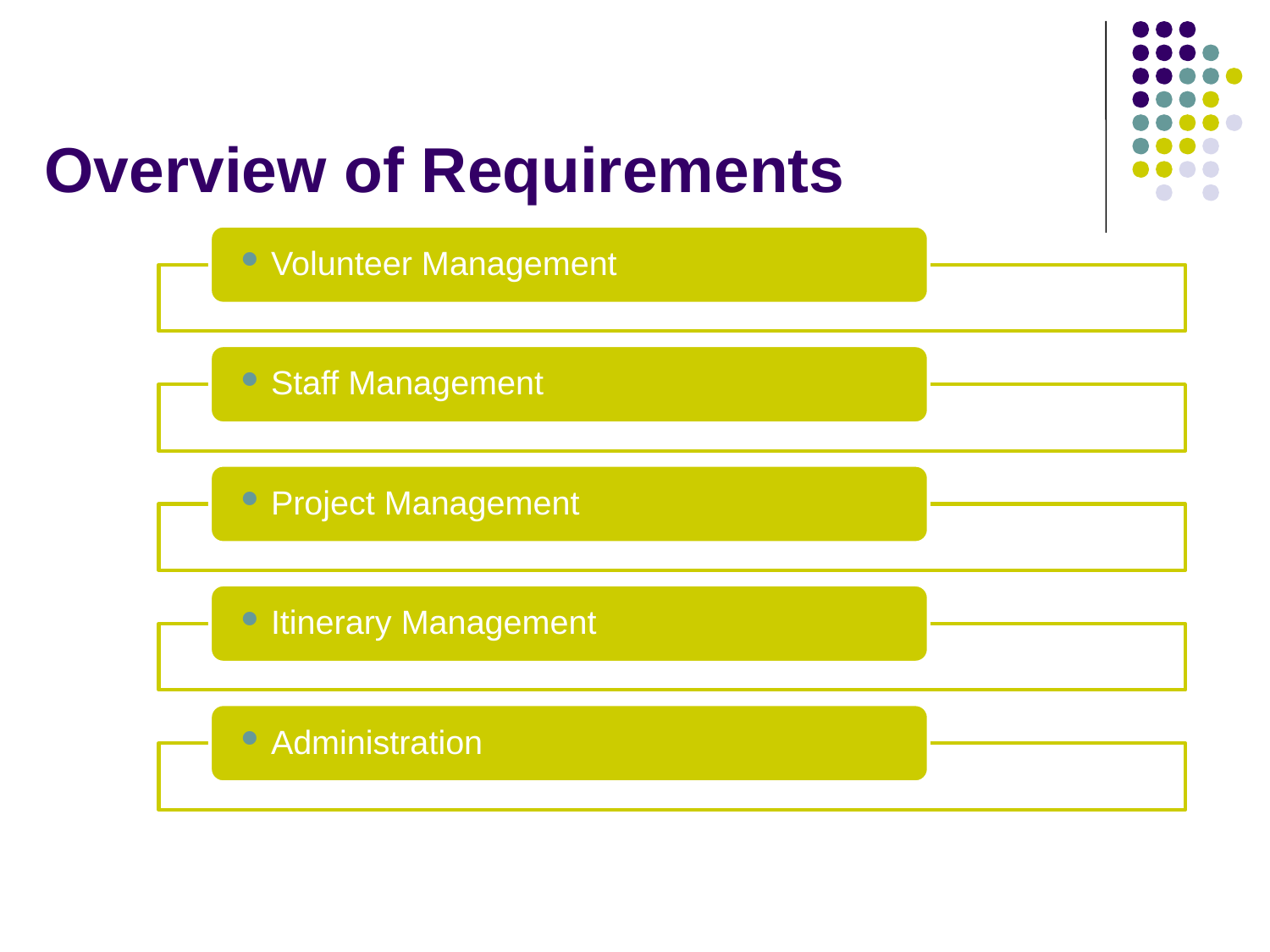

# Overview of Requirements
Volunteer Management
Staff Management
Project Management
Itinerary Management
Administration